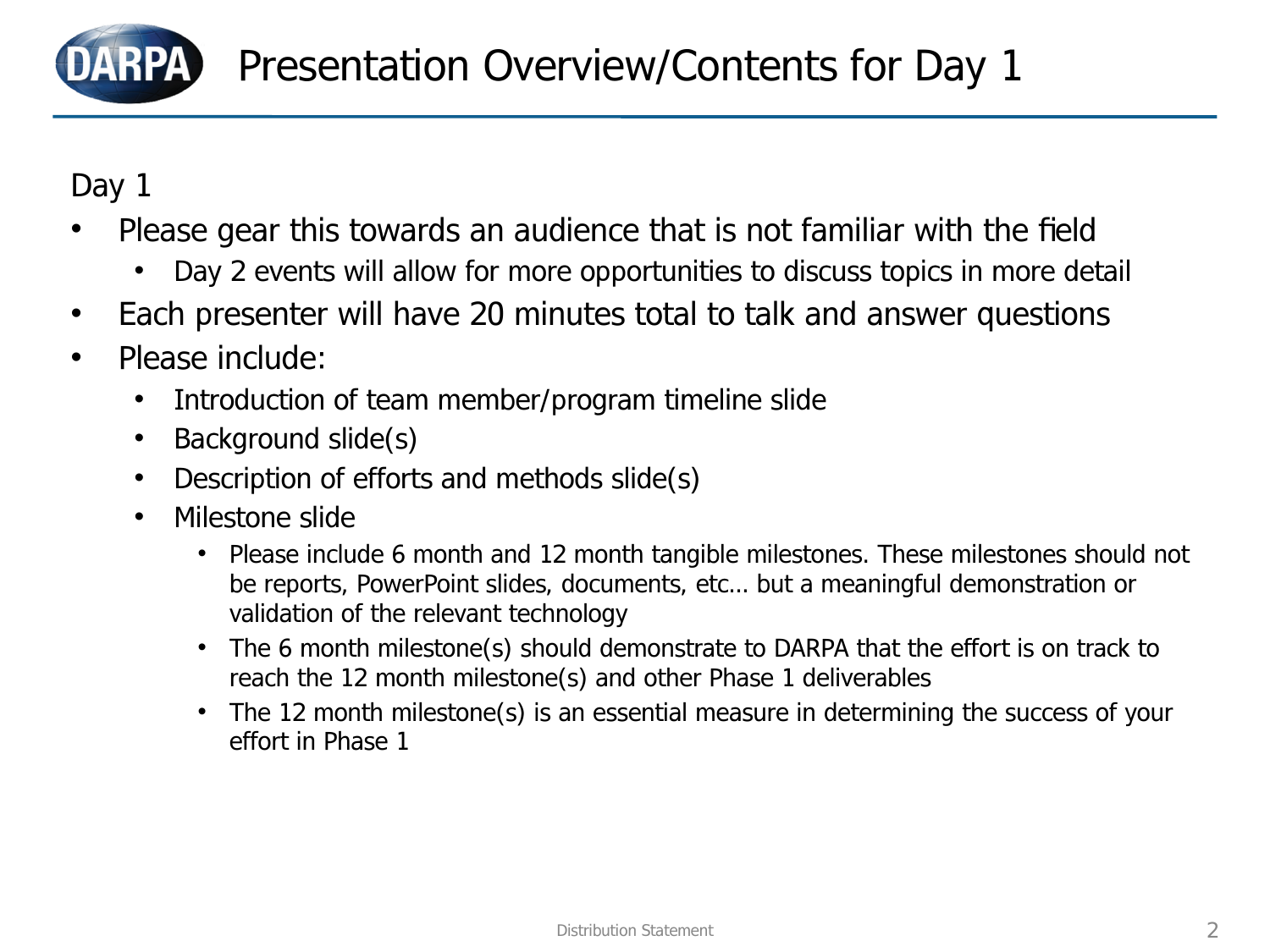

# Presentation Overview/Contents for Day 1
Day 1
Please gear this towards an audience that is not familiar with the field
Day 2 events will allow for more opportunities to discuss topics in more detail
Each presenter will have 20 minutes total to talk and answer questions
Please include:
Introduction of team member/program timeline slide
Background slide(s)
Description of efforts and methods slide(s)
Milestone slide
Please include 6 month and 12 month tangible milestones. These milestones should not be reports, PowerPoint slides, documents, etc… but a meaningful demonstration or validation of the relevant technology
The 6 month milestone(s) should demonstrate to DARPA that the effort is on track to reach the 12 month milestone(s) and other Phase 1 deliverables
The 12 month milestone(s) is an essential measure in determining the success of your effort in Phase 1

Distribution Statement
2